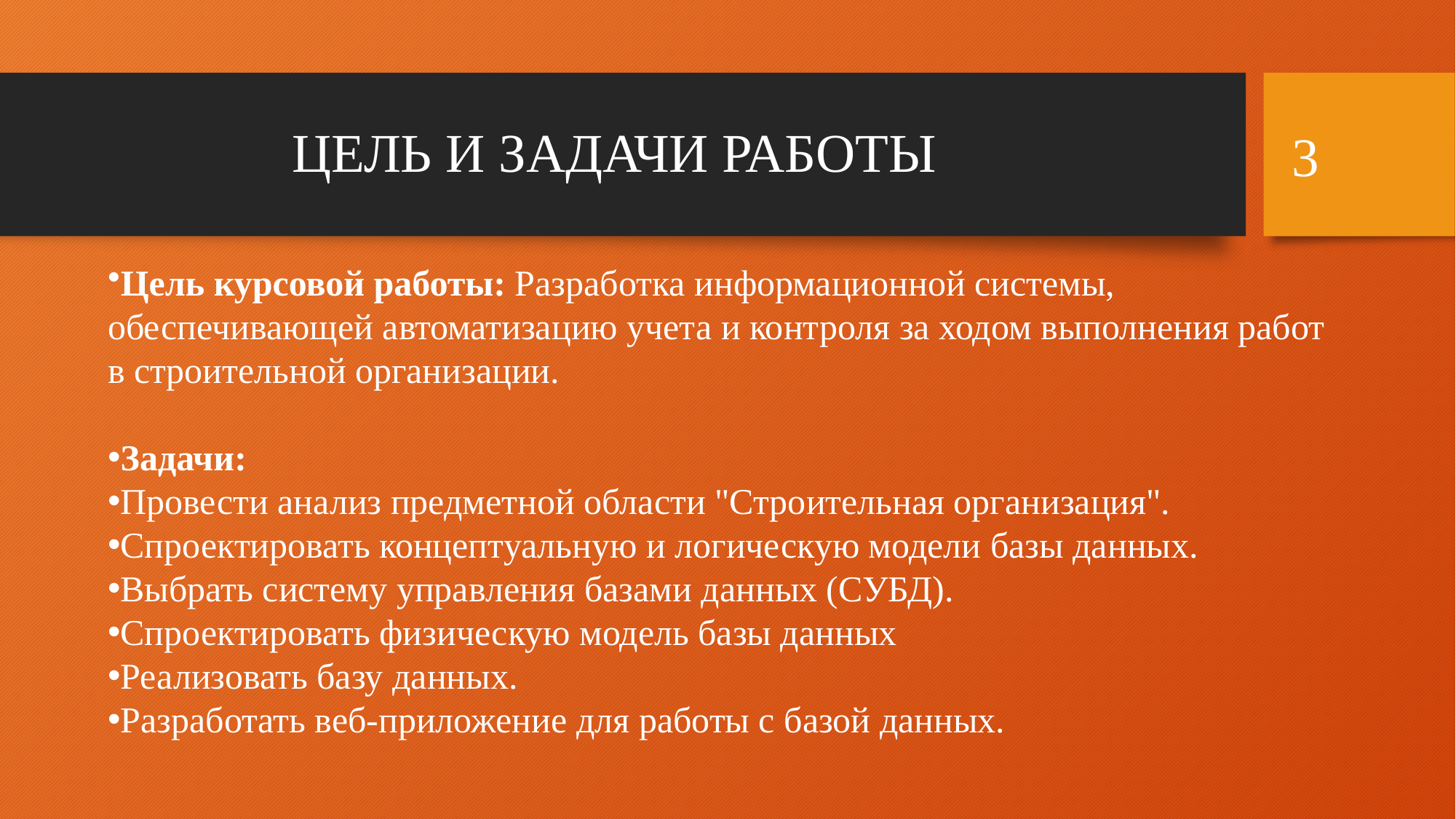

3
# ЦЕЛЬ И ЗАДАЧИ РАБОТЫ
Цель курсовой работы: Разработка информационной системы, обеспечивающей автоматизацию учета и контроля за ходом выполнения работ в строительной организации.

Задачи:
Провести анализ предметной области "Строительная организация".
Спроектировать концептуальную и логическую модели базы данных.
Выбрать систему управления базами данных (СУБД).
Спроектировать физическую модель базы данных
Реализовать базу данных.
Разработать веб-приложение для работы с базой данных.